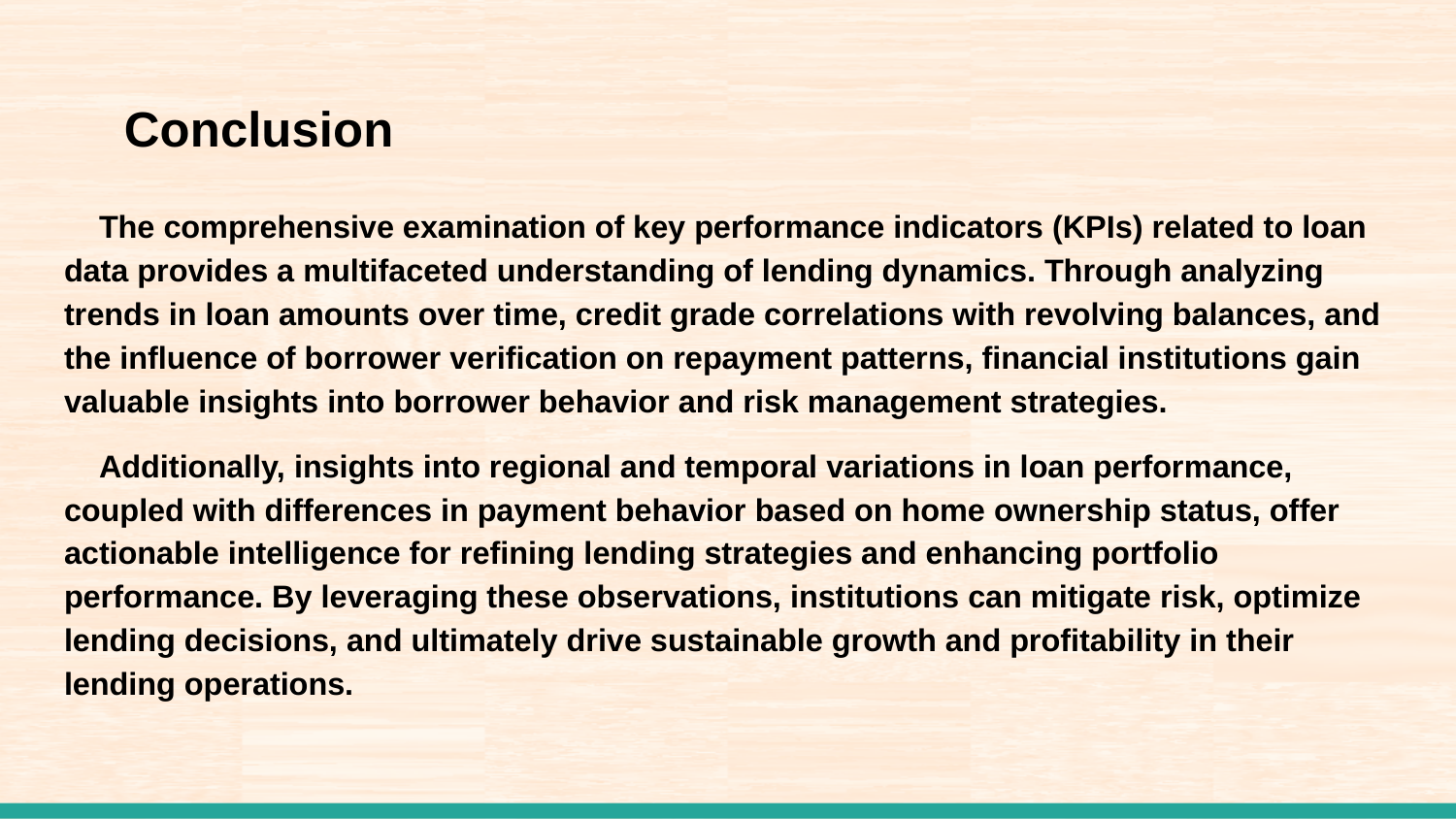

# Conclusion
    The comprehensive examination of key performance indicators (KPIs) related to loan data provides a multifaceted understanding of lending dynamics. Through analyzing trends in loan amounts over time, credit grade correlations with revolving balances, and the influence of borrower verification on repayment patterns, financial institutions gain valuable insights into borrower behavior and risk management strategies.
    Additionally, insights into regional and temporal variations in loan performance, coupled with differences in payment behavior based on home ownership status, offer actionable intelligence for refining lending strategies and enhancing portfolio performance. By leveraging these observations, institutions can mitigate risk, optimize lending decisions, and ultimately drive sustainable growth and profitability in their lending operations.